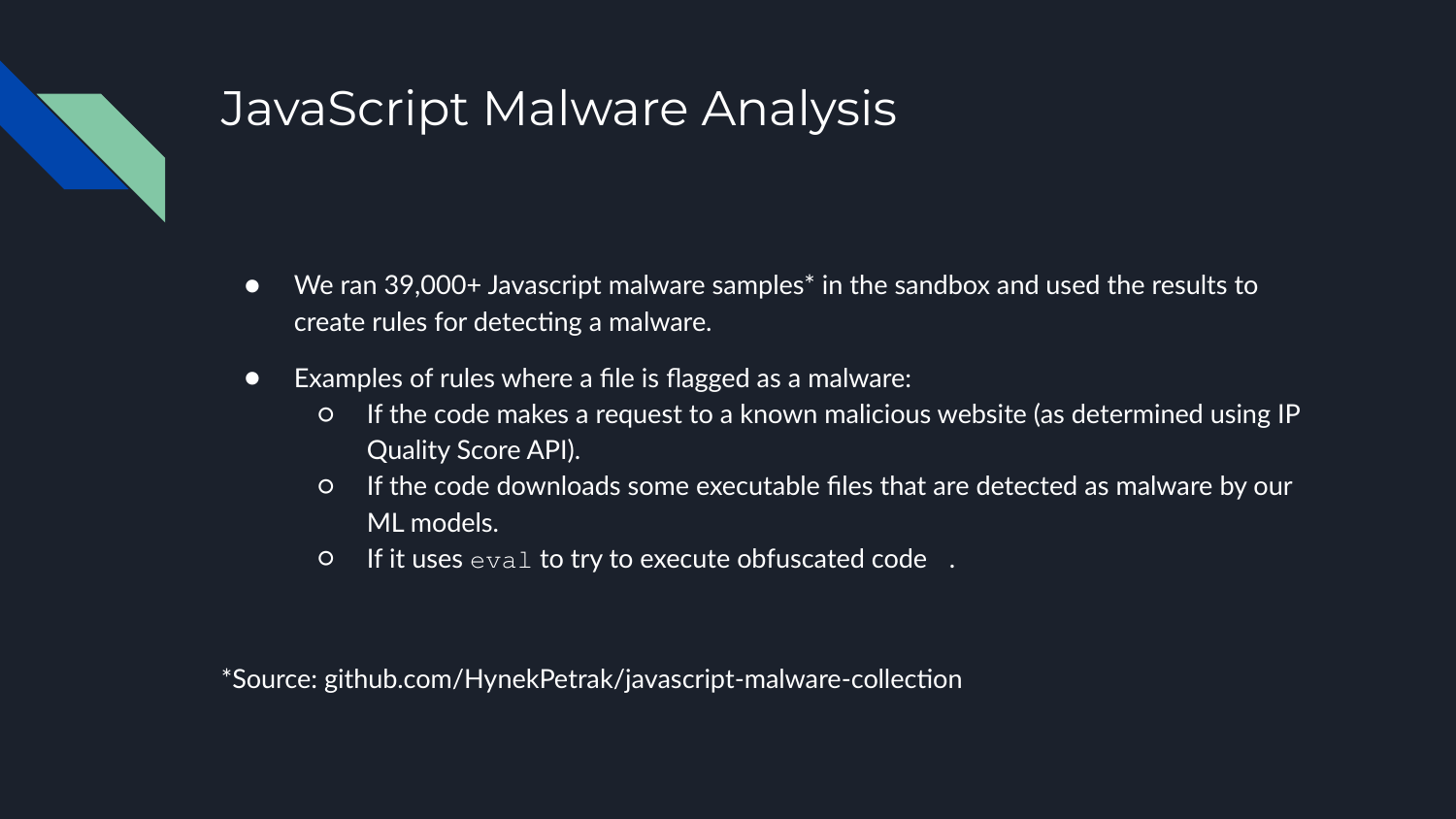

# JavaScript Malware Analysis

We ran 39,000+ Javascript malware samples* in the sandbox and used the results to create rules for detecting a malware.
Examples of rules where a file is flagged as a malware:
If the code makes a request to a known malicious website (as determined using IP Quality Score API).
If the code downloads some executable files that are detected as malware by our ML models.
If it uses eval to try to execute obfuscated code	.

*Source: github.com/HynekPetrak/javascript-malware-collection